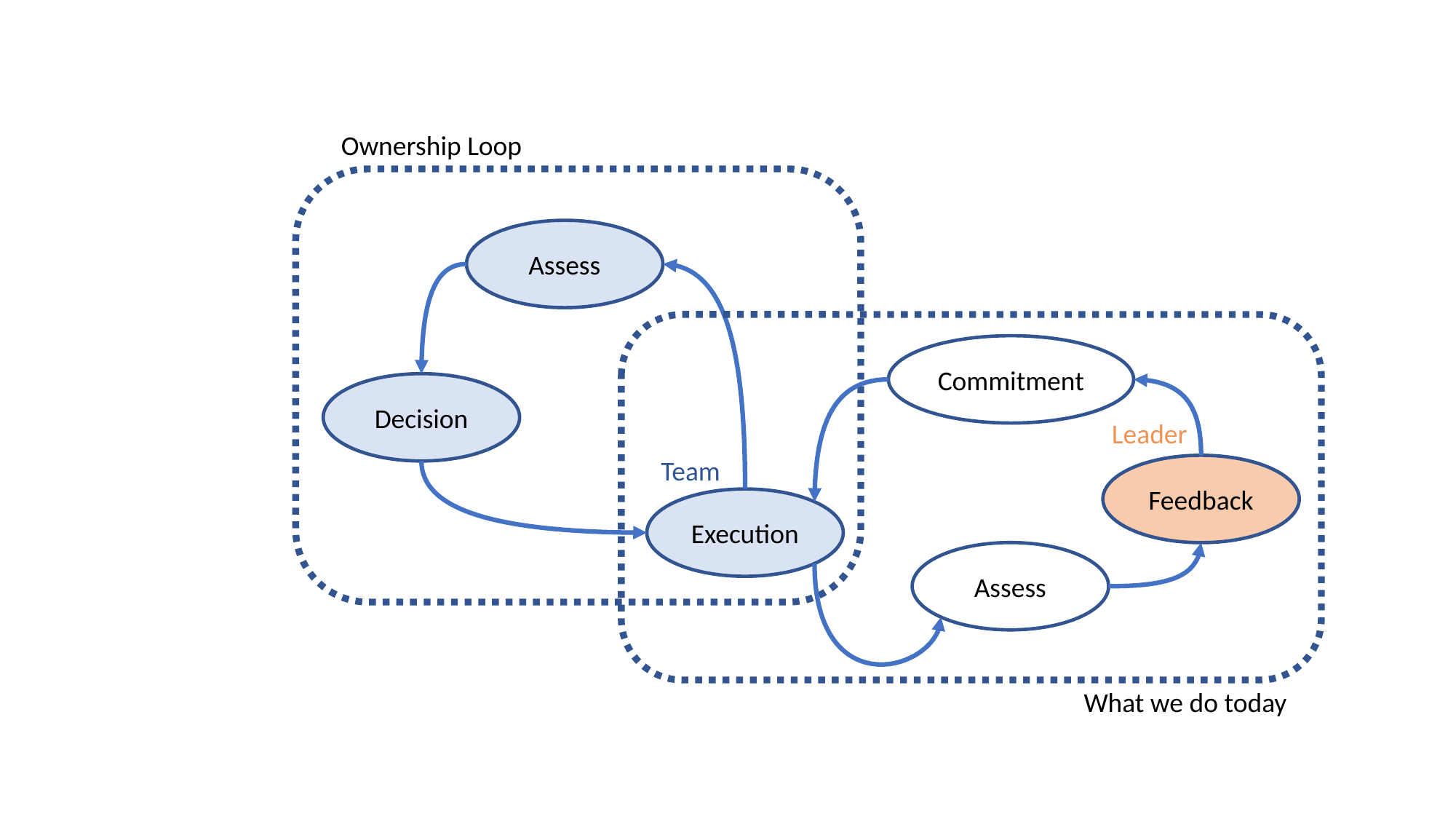

Ownership Loop

Assess

Commitment
Decision
Leader
Team
Feedback
Execution
Assess
What we do today